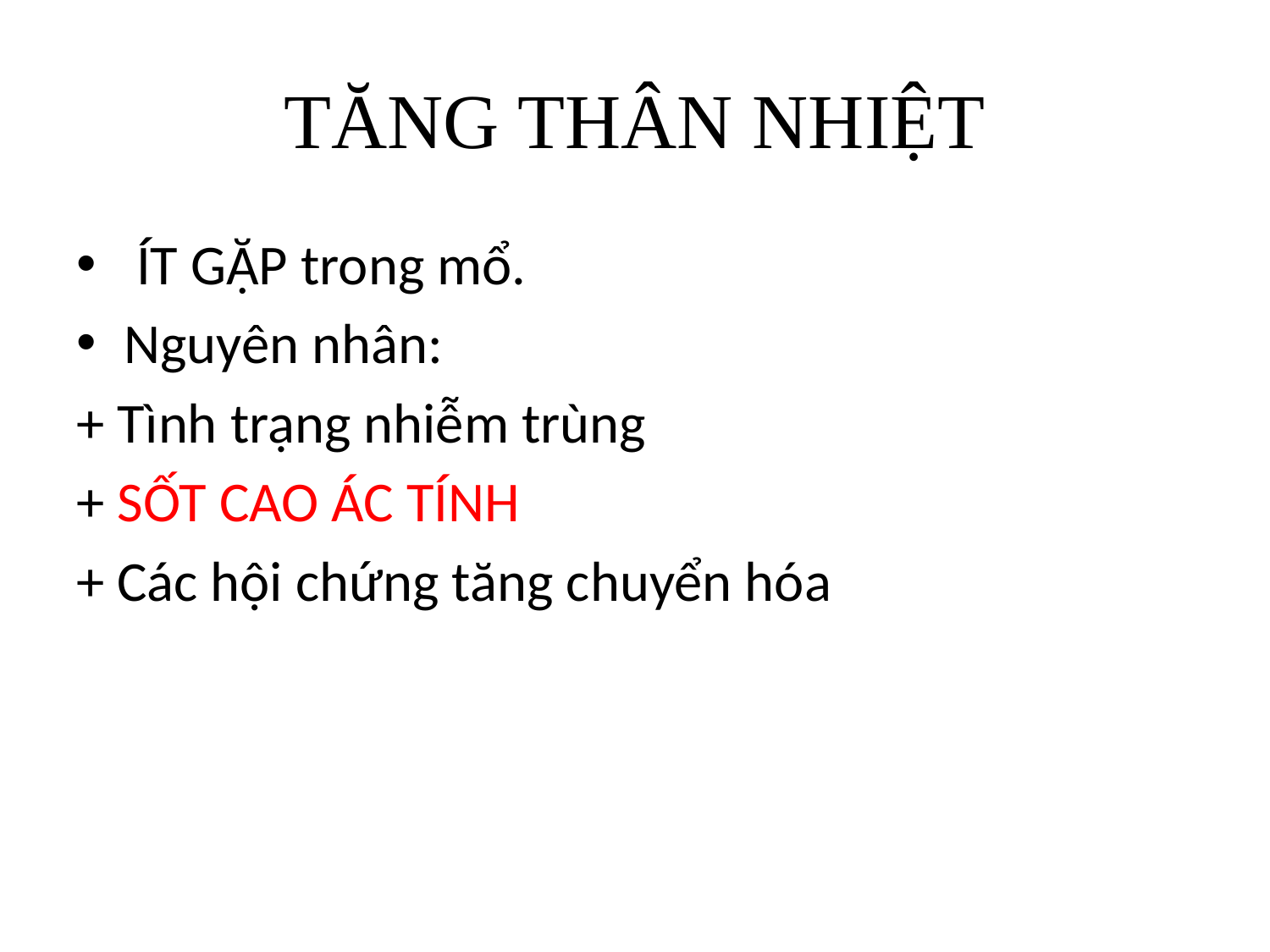

# TĂNG THÂN NHIỆT
 ÍT GẶP trong mổ.
Nguyên nhân:
+ Tình trạng nhiễm trùng
+ SỐT CAO ÁC TÍNH
+ Các hội chứng tăng chuyển hóa